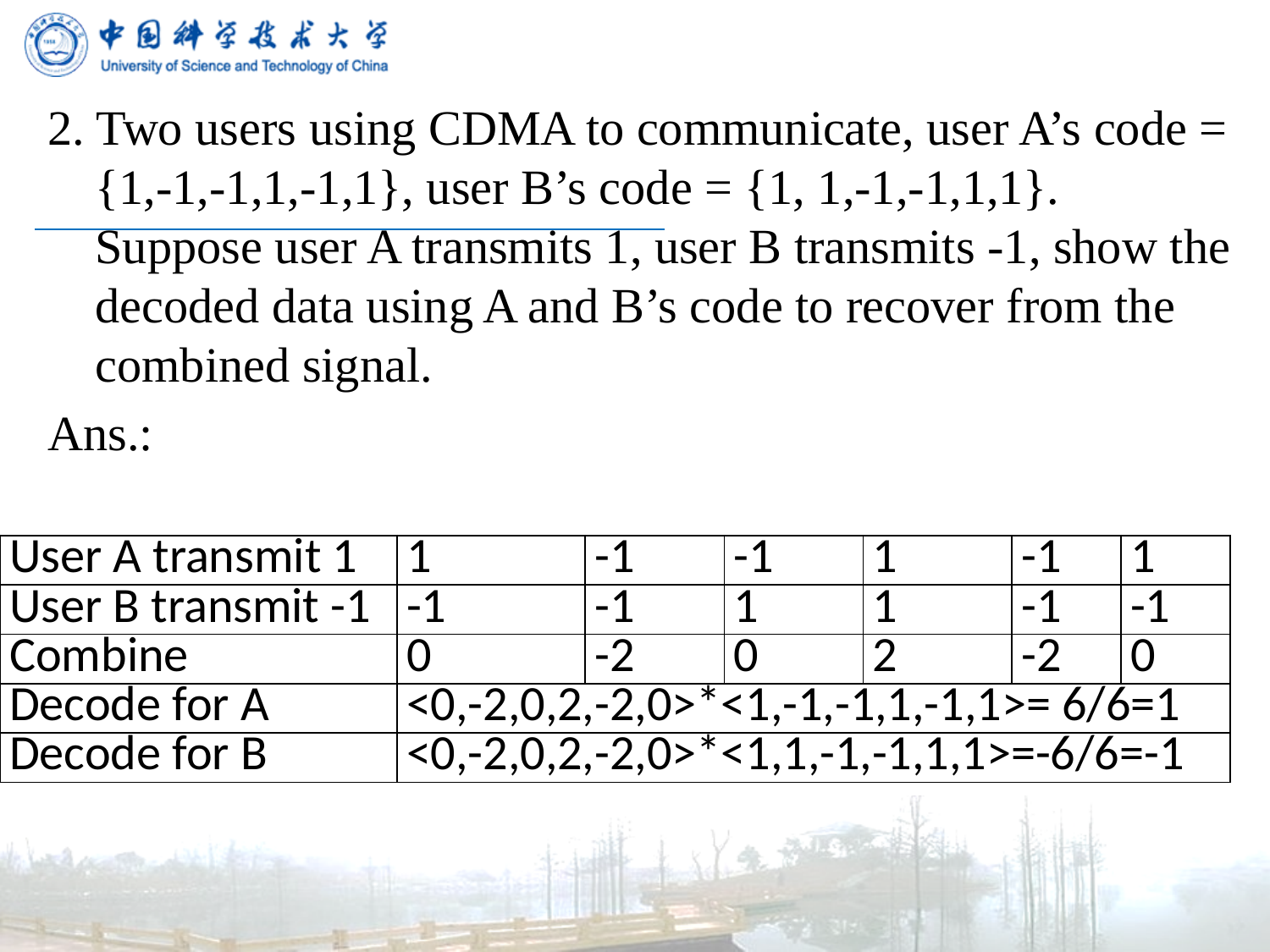

2. Two users using CDMA to communicate, user A’s code = {1,-1,-1,1,-1,1}, user B’s code = {1, 1,-1,-1,1,1}. Suppose user A transmits 1, user B transmits -1, show the decoded data using A and B’s code to recover from the combined signal.
Ans.:
| User A transmit 1 | 1 | -1 | -1 | 1 | -1 | 1 |
| --- | --- | --- | --- | --- | --- | --- |
| User B transmit -1 | -1 | -1 | 1 | 1 | -1 | -1 |
| Combine | 0 | -2 | 0 | 2 | -2 | 0 |
| Decode for A | <0,-2,0,2,-2,0>\*<1,-1,-1,1,-1,1>= 6/6=1 |  |  |  |  |  |
| Decode for B | <0,-2,0,2,-2,0>\*<1,1,-1,-1,1,1>=-6/6=-1 |  |  |  |  |  |